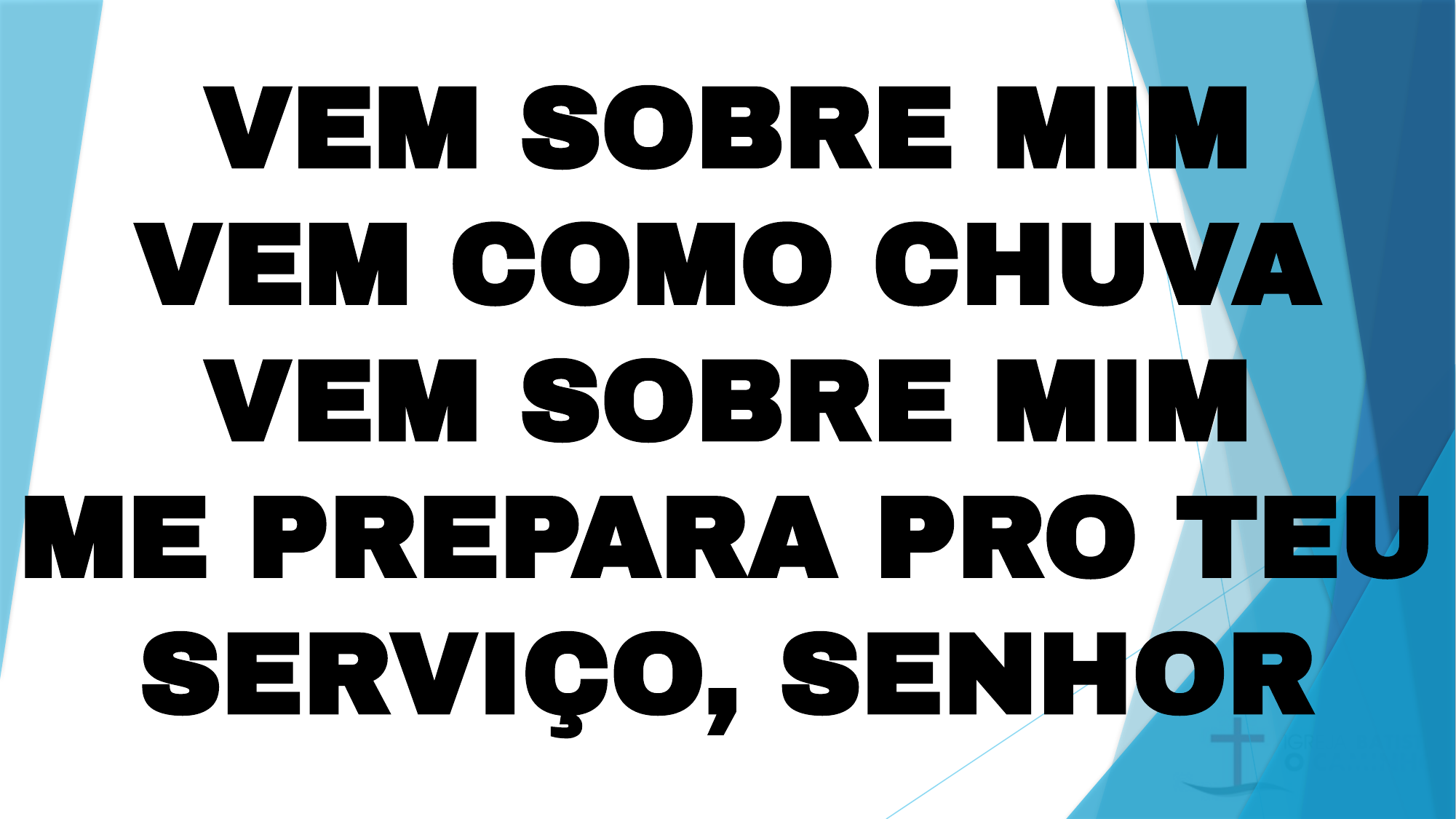

# VEM SOBRE MIM VEM COMO CHUVA VEM SOBRE MIM ME PREPARA PRO TEU SERVIÇO, SENHOR